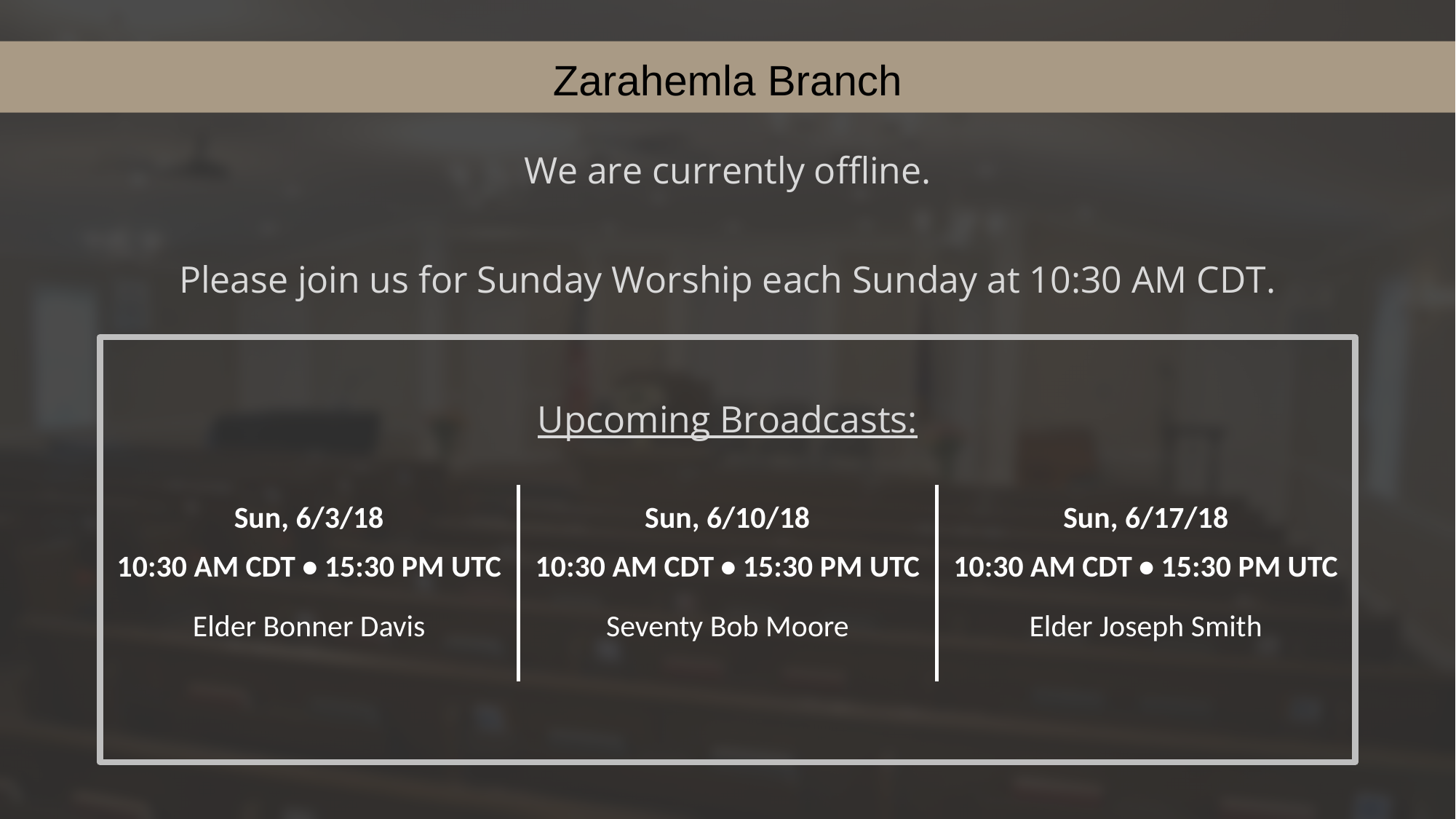

Zarahemla Branch
We are currently offline.

Please join us for Sunday Worship each Sunday at 10:30 AM CDT.

Upcoming Broadcasts:
| Sun, 6/3/18 | Sun, 6/10/18 | Sun, 6/17/18 |
| --- | --- | --- |
| 10:30 AM CDT • 15:30 PM UTC | 10:30 AM CDT • 15:30 PM UTC | 10:30 AM CDT • 15:30 PM UTC |
| Elder Bonner Davis | Seventy Bob Moore | Elder Joseph Smith |